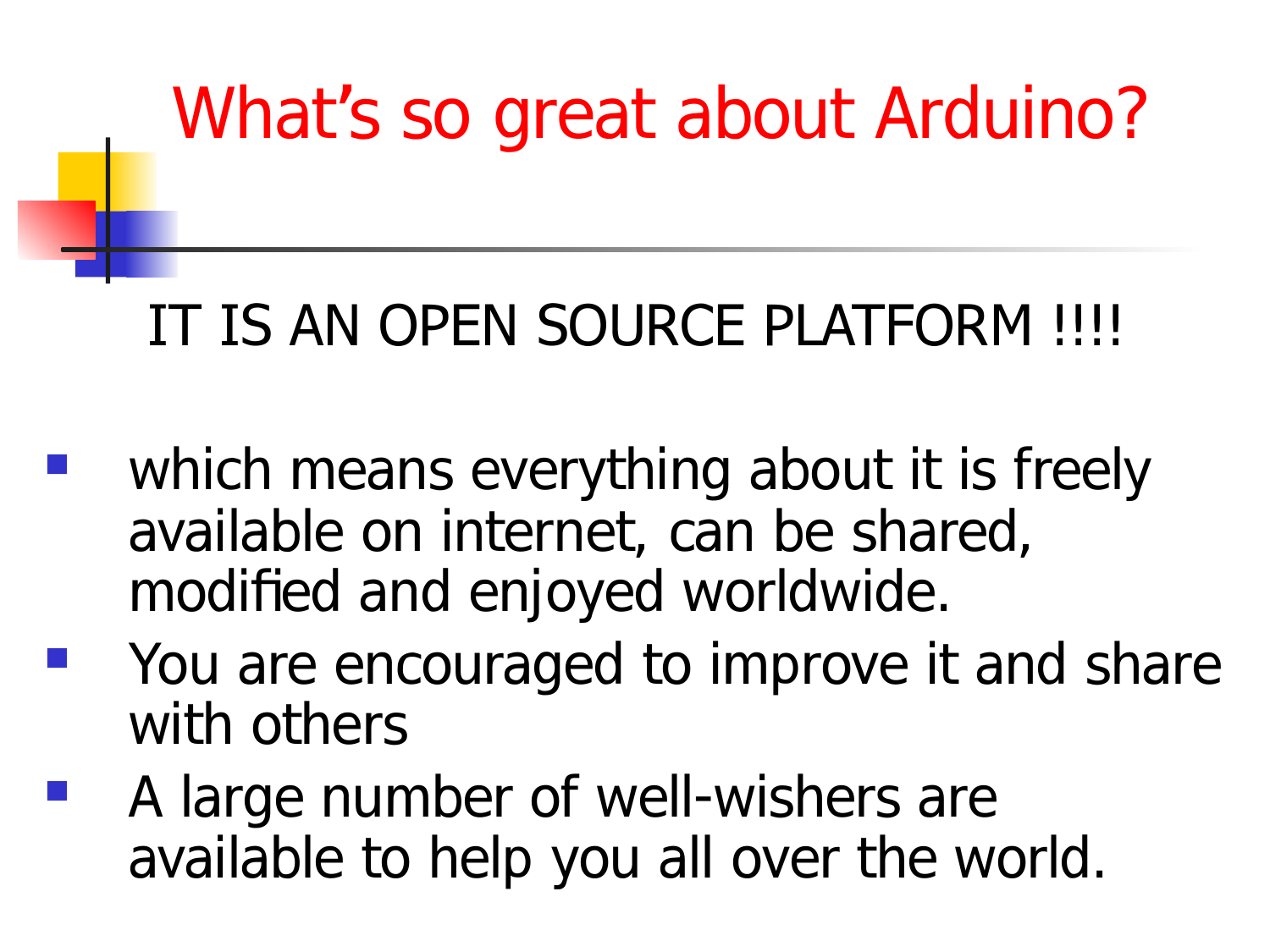

# What’s so great about Arduino?
IT IS AN OPEN SOURCE PLATFORM !!!!

which means everything about it is freely available on internet, can be shared, modified and enjoyed worldwide.
You are encouraged to improve it and share with others
A large number of well-wishers are available to help you all over the world.